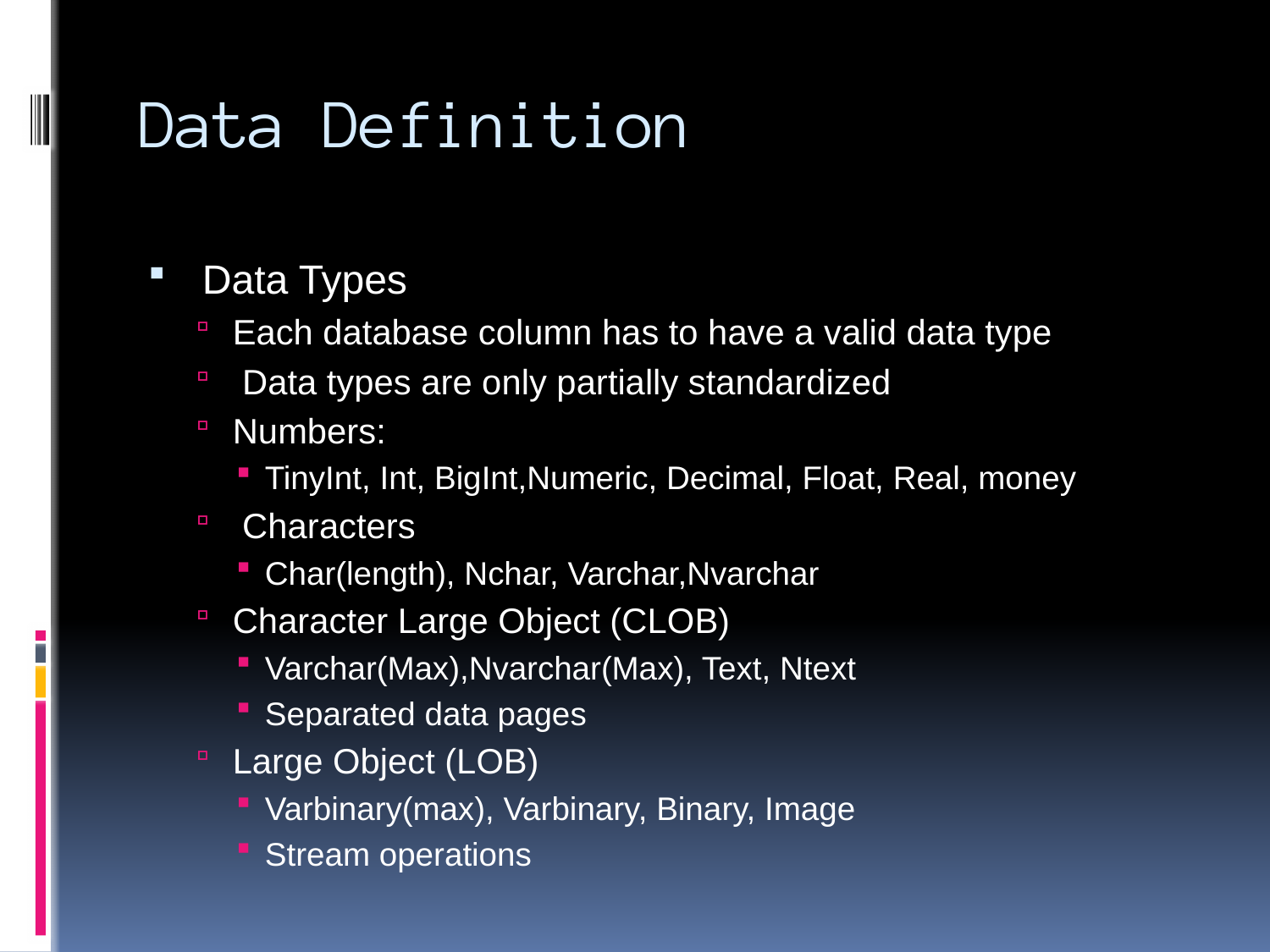

# Data Definition
 Data Types
Each database column has to have a valid data type
 Data types are only partially standardized
Numbers:
TinyInt, Int, BigInt,Numeric, Decimal, Float, Real, money
 Characters
Char(length), Nchar, Varchar,Nvarchar
Character Large Object (CLOB)
Varchar(Max),Nvarchar(Max), Text, Ntext
Separated data pages
Large Object (LOB)
Varbinary(max), Varbinary, Binary, Image
Stream operations